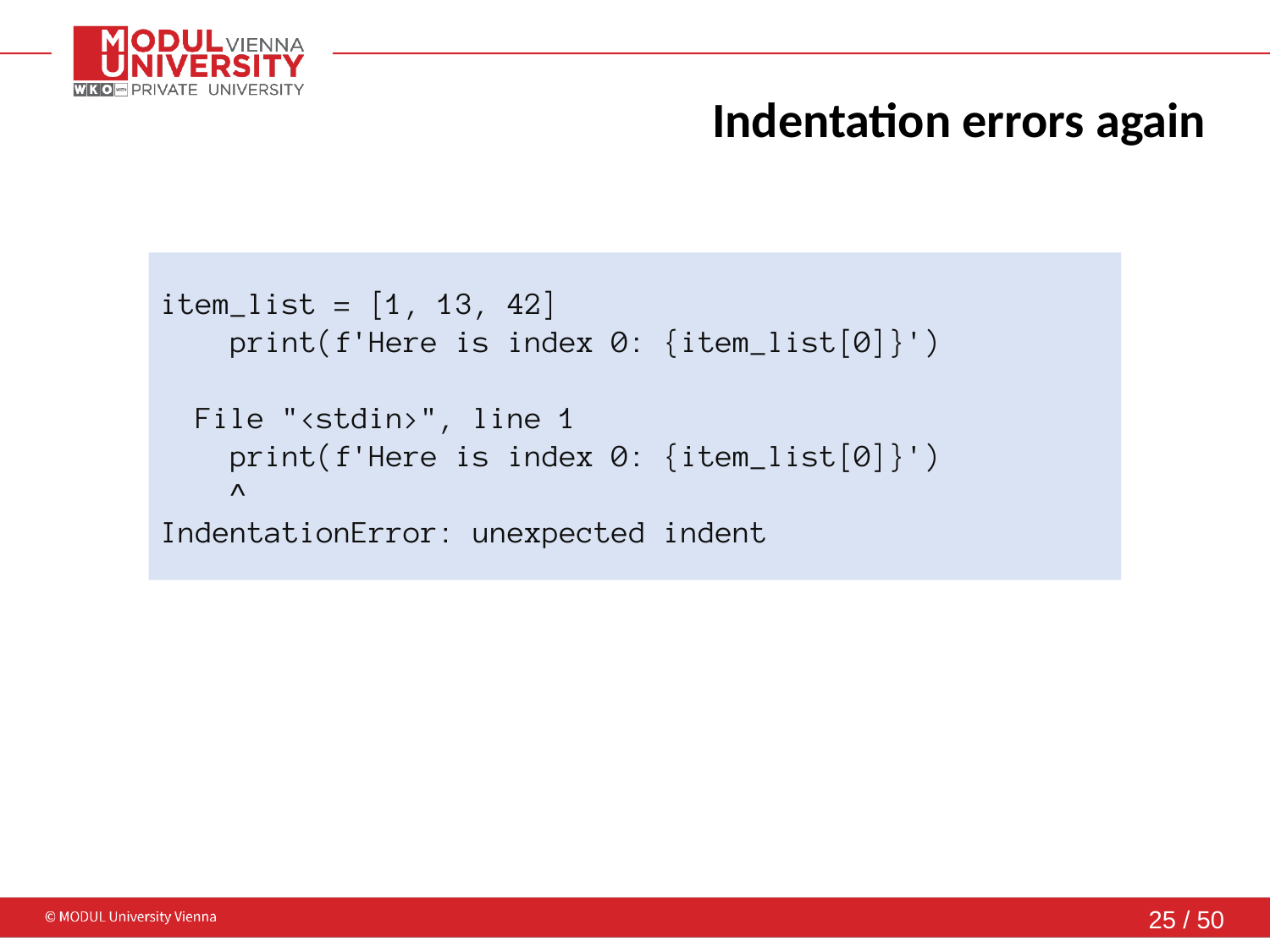

# Indentation errors again
item_list = [1, 13, 42]
    print(f'Here is index 0: {item_list[0]}')

  File "<stdin>", line 1
    print(f'Here is index 0: {item_list[0]}')
    ^
IndentationError: unexpected indent